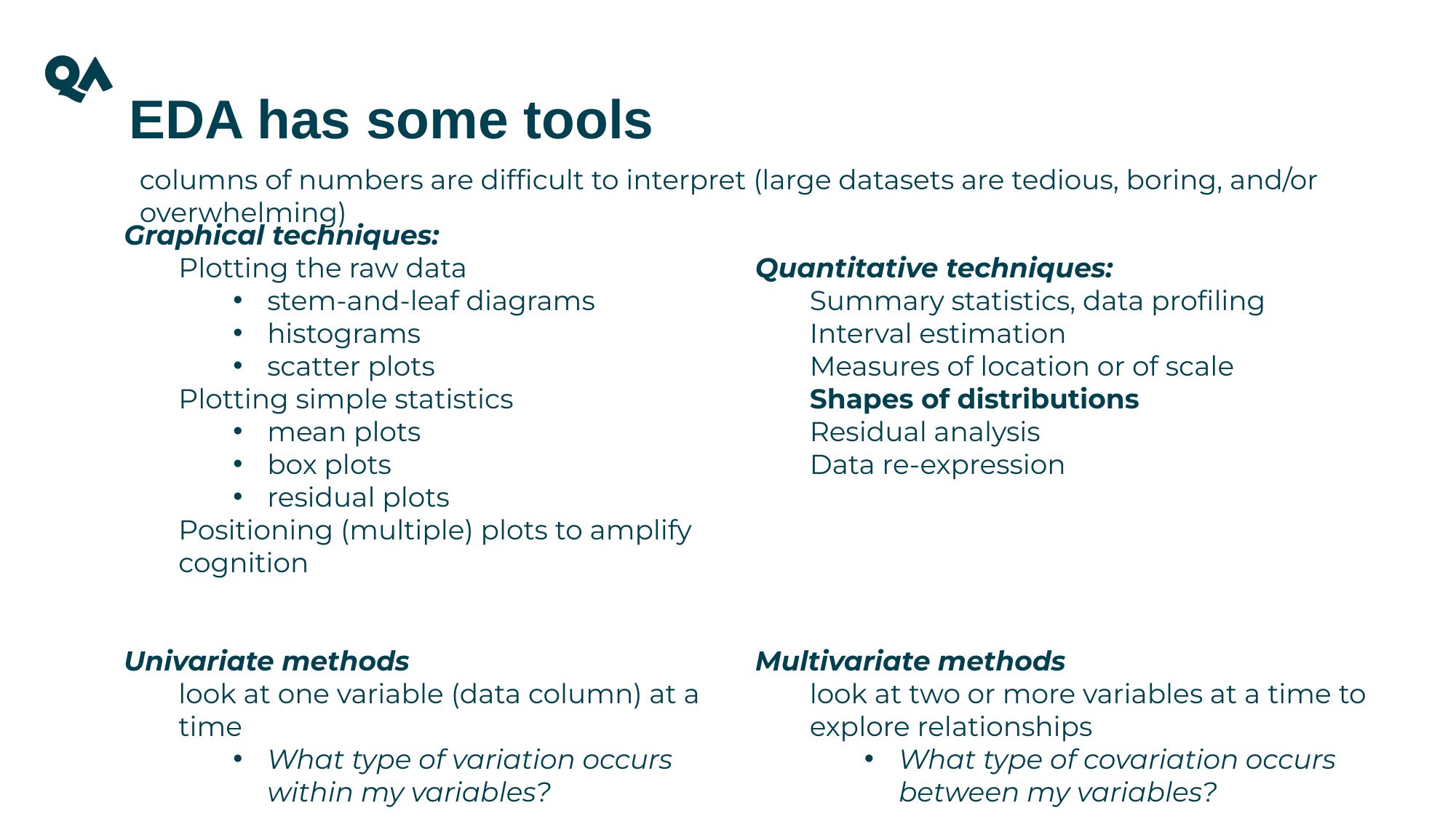

# EDA has some tools
columns of numbers are difficult to interpret (large datasets are tedious, boring, and/or overwhelming)
Graphical techniques:
Plotting the raw data
stem-and-leaf diagrams
histograms
scatter plots
Plotting simple statistics
mean plots
box plots
residual plots
Positioning (multiple) plots to amplify cognition

Univariate methods
look at one variable (data column) at a time
What type of variation occurs
within my variables?

Quantitative techniques:
Summary statistics, data profiling
Interval estimation
Measures of location or of scale
Shapes of distributions
Residual analysis
Data re-expression

Multivariate methods
look at two or more variables at a time to explore relationships
What type of covariation occurs between my variables?